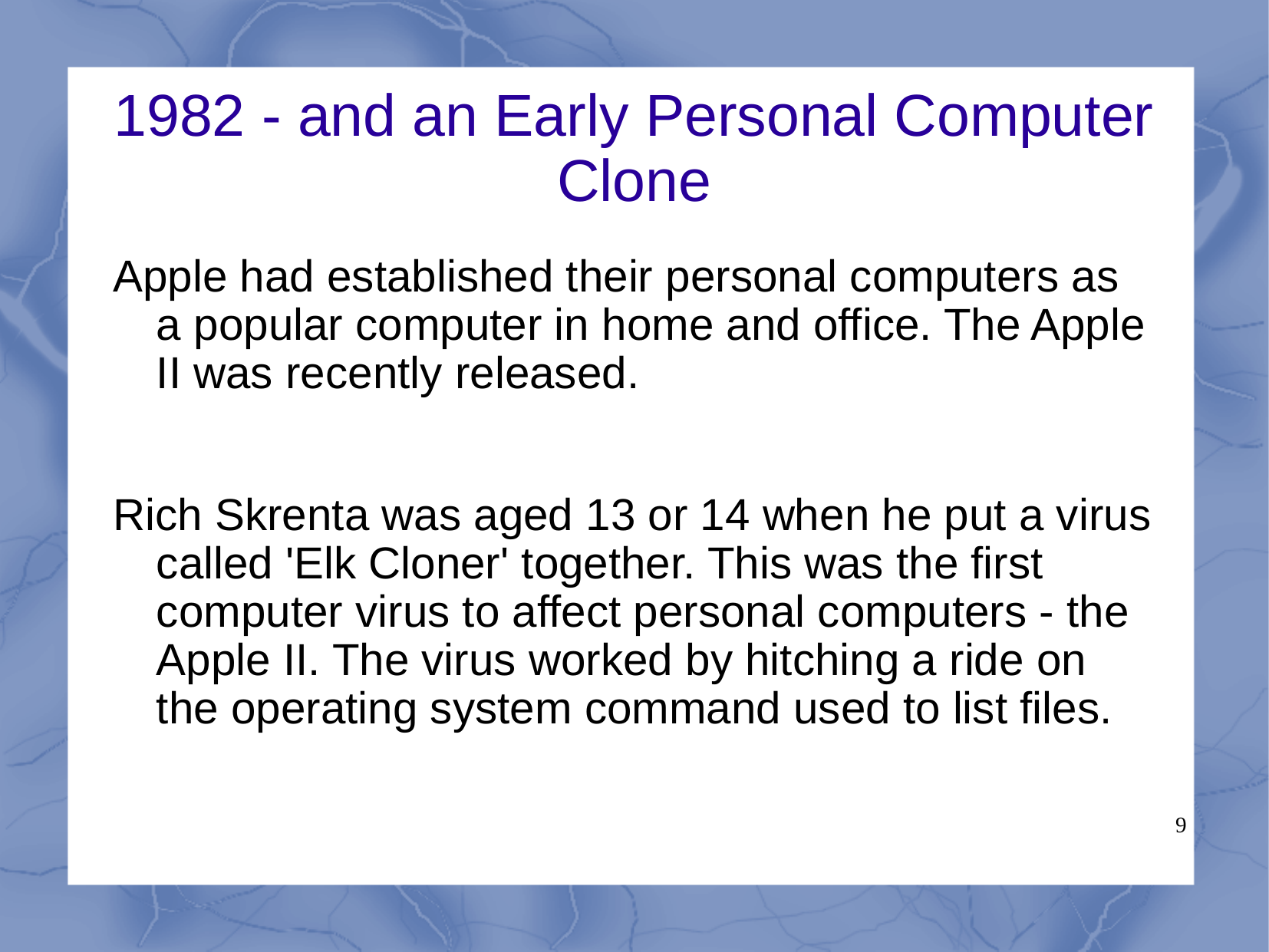

# 1982 - and an Early Personal Computer Clone
Apple had established their personal computers as a popular computer in home and office. The Apple II was recently released.

Rich Skrenta was aged 13 or 14 when he put a virus called 'Elk Cloner' together. This was the first computer virus to affect personal computers - the Apple II. The virus worked by hitching a ride on the operating system command used to list files.
9